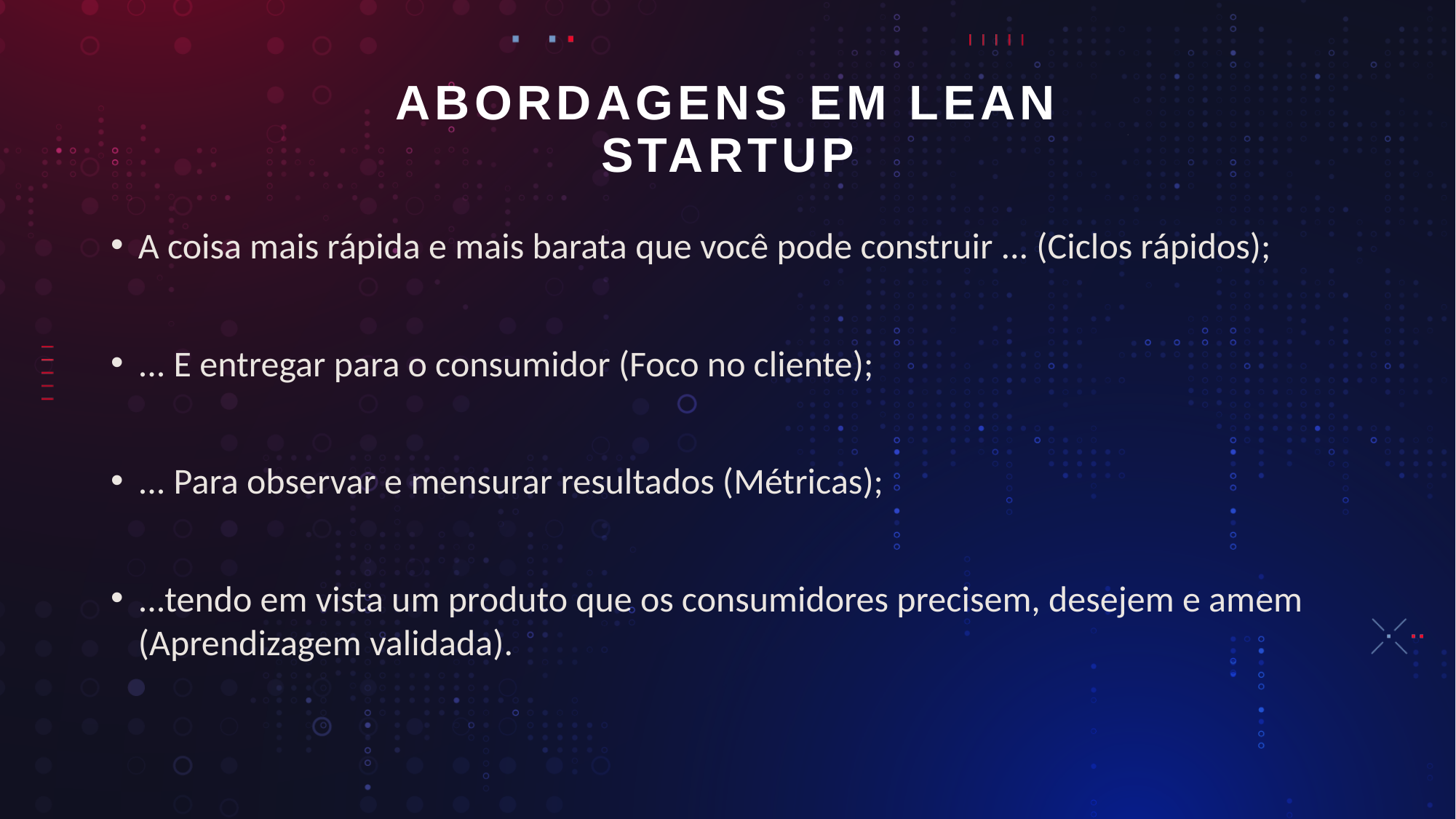

ABORDAGENS EM LEAN STARTUP
A coisa mais rápida e mais barata que você pode construir ... (Ciclos rápidos);

... E entregar para o consumidor (Foco no cliente);

... Para observar e mensurar resultados (Métricas);

...tendo em vista um produto que os consumidores precisem, desejem e amem (Aprendizagem validada).